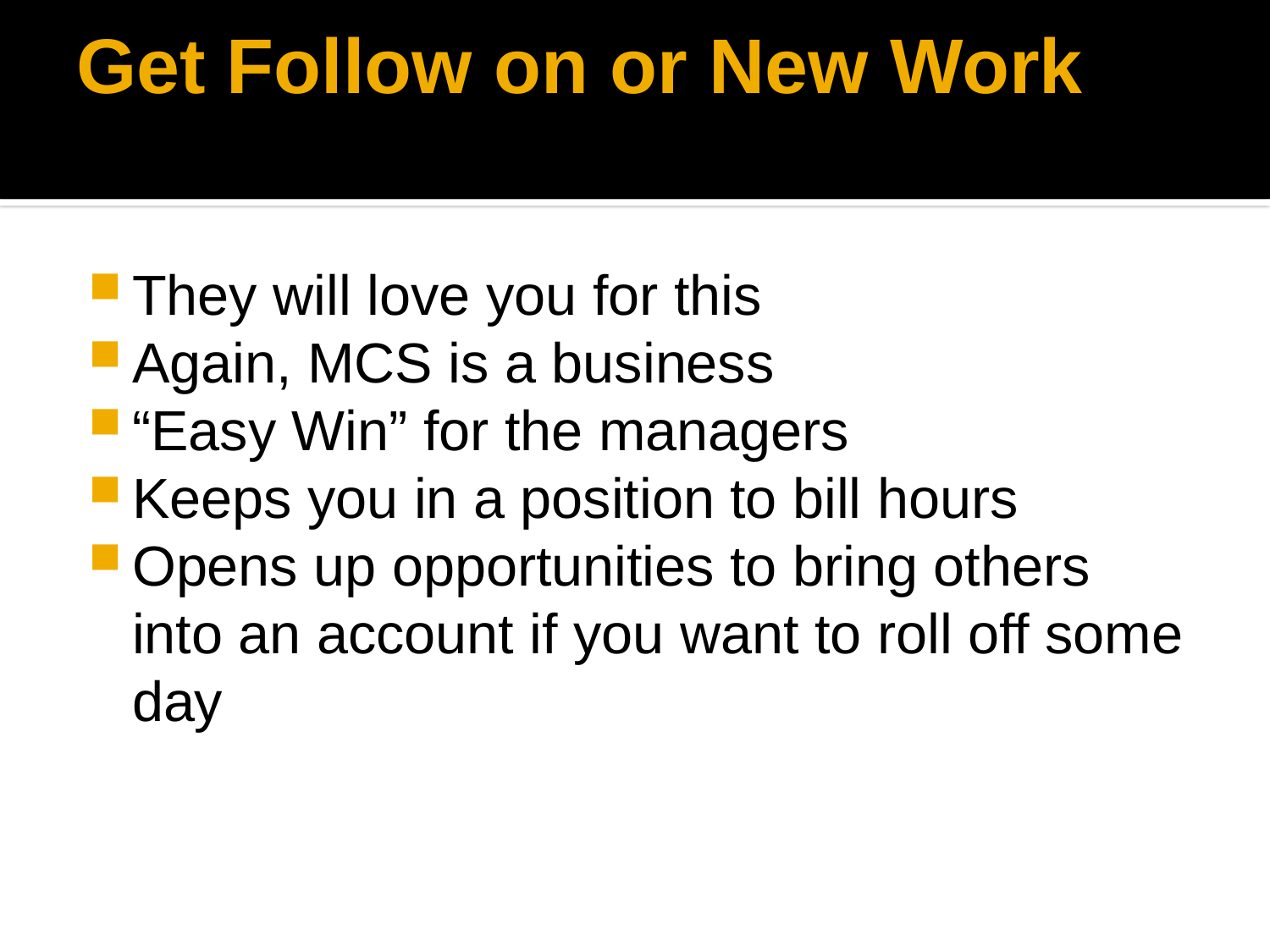

# Get Follow on or New Work
They will love you for this
Again, MCS is a business
“Easy Win” for the managers
Keeps you in a position to bill hours
Opens up opportunities to bring others into an account if you want to roll off some day